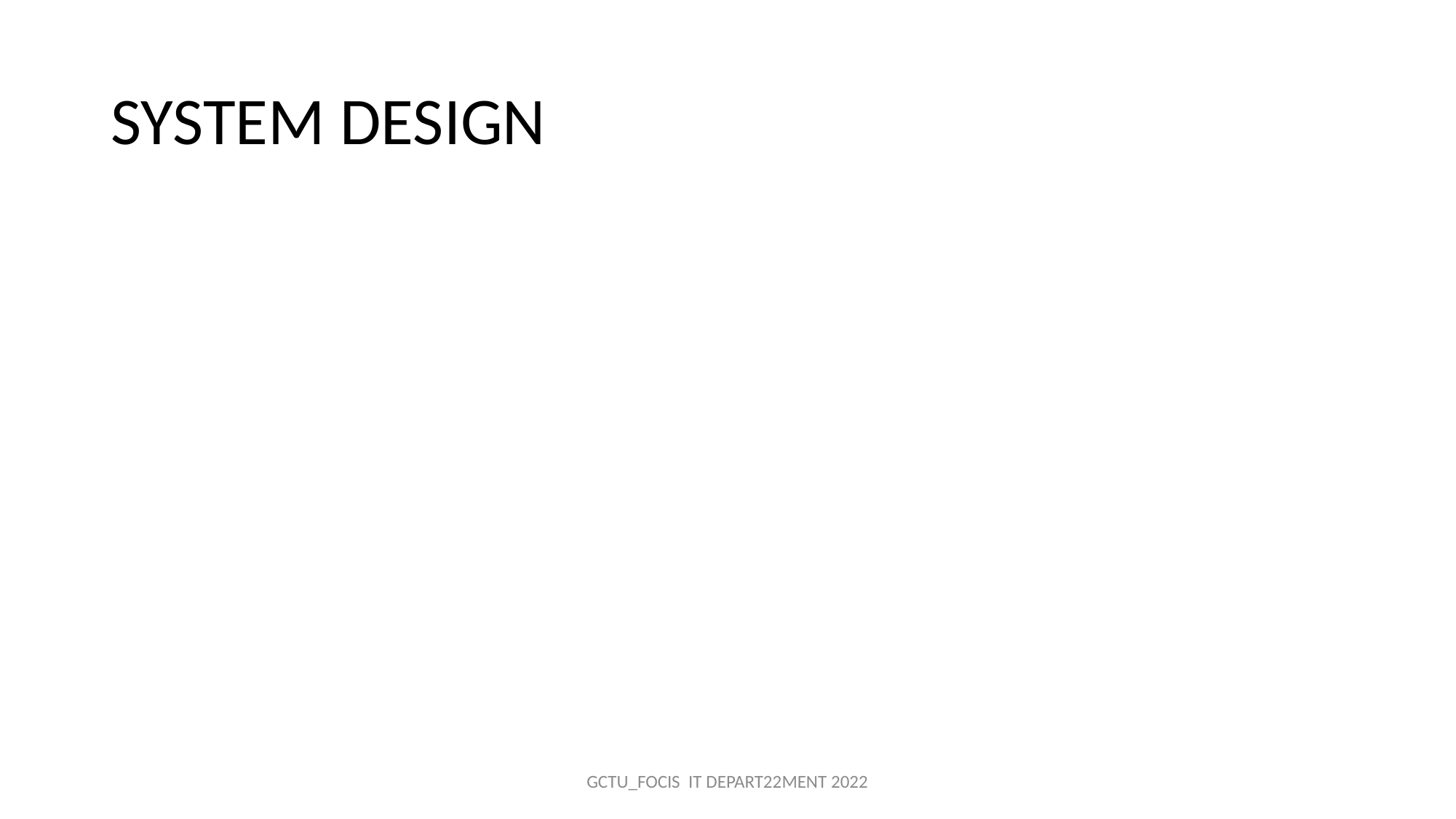

# SYSTEM DESIGN

GCTU_FOCIS  IT DEPART22MENT 2022
9